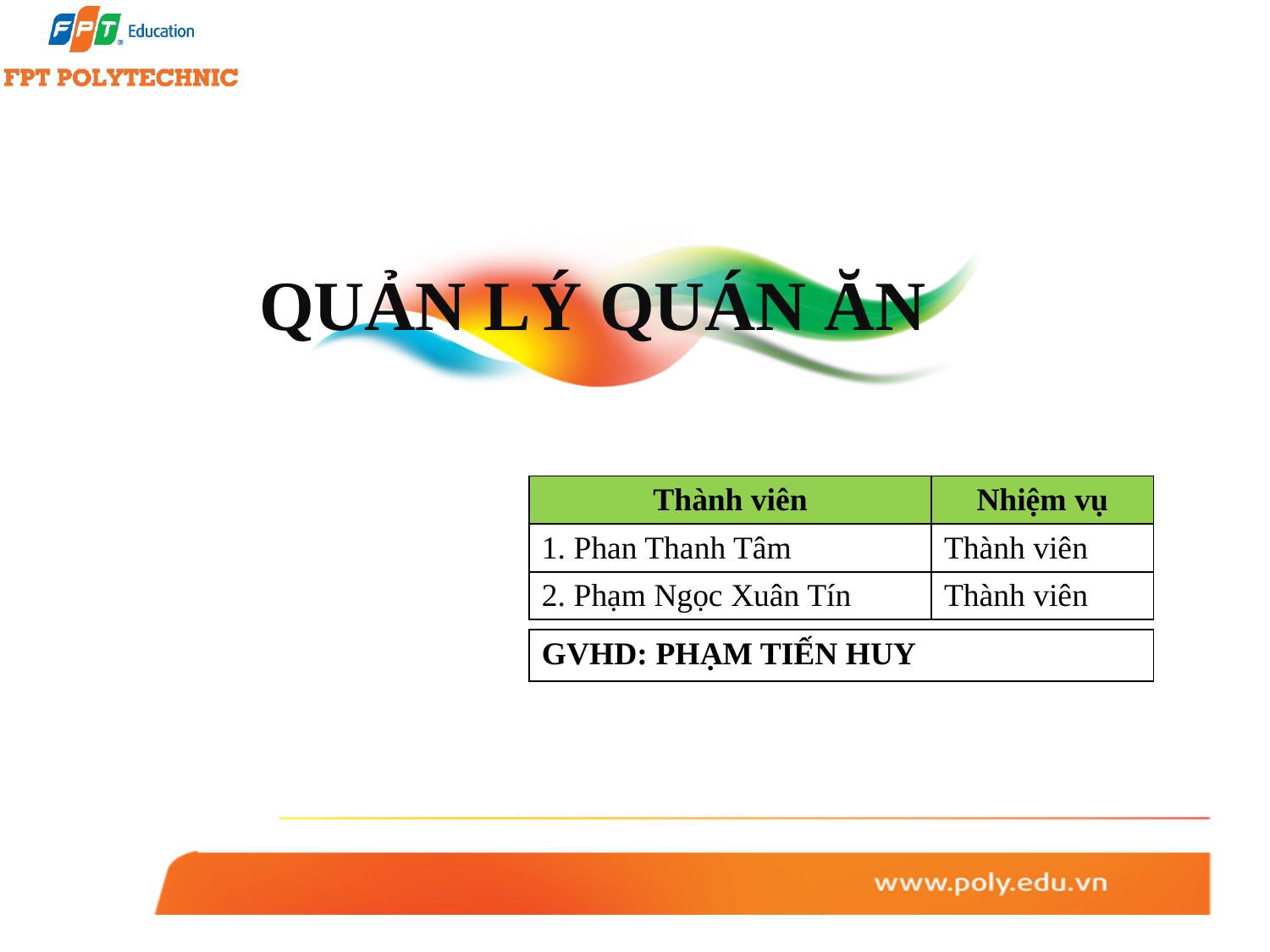

# QUẢN LÝ QUÁN ĂN
| Thành viên | Nhiệm vụ |
| --- | --- |
| 1. Phan Thanh Tâm | Thành viên |
| 2. Phạm Ngọc Xuân Tín | Thành viên |
| GVHD: PHẠM TIẾN HUY |
| --- |